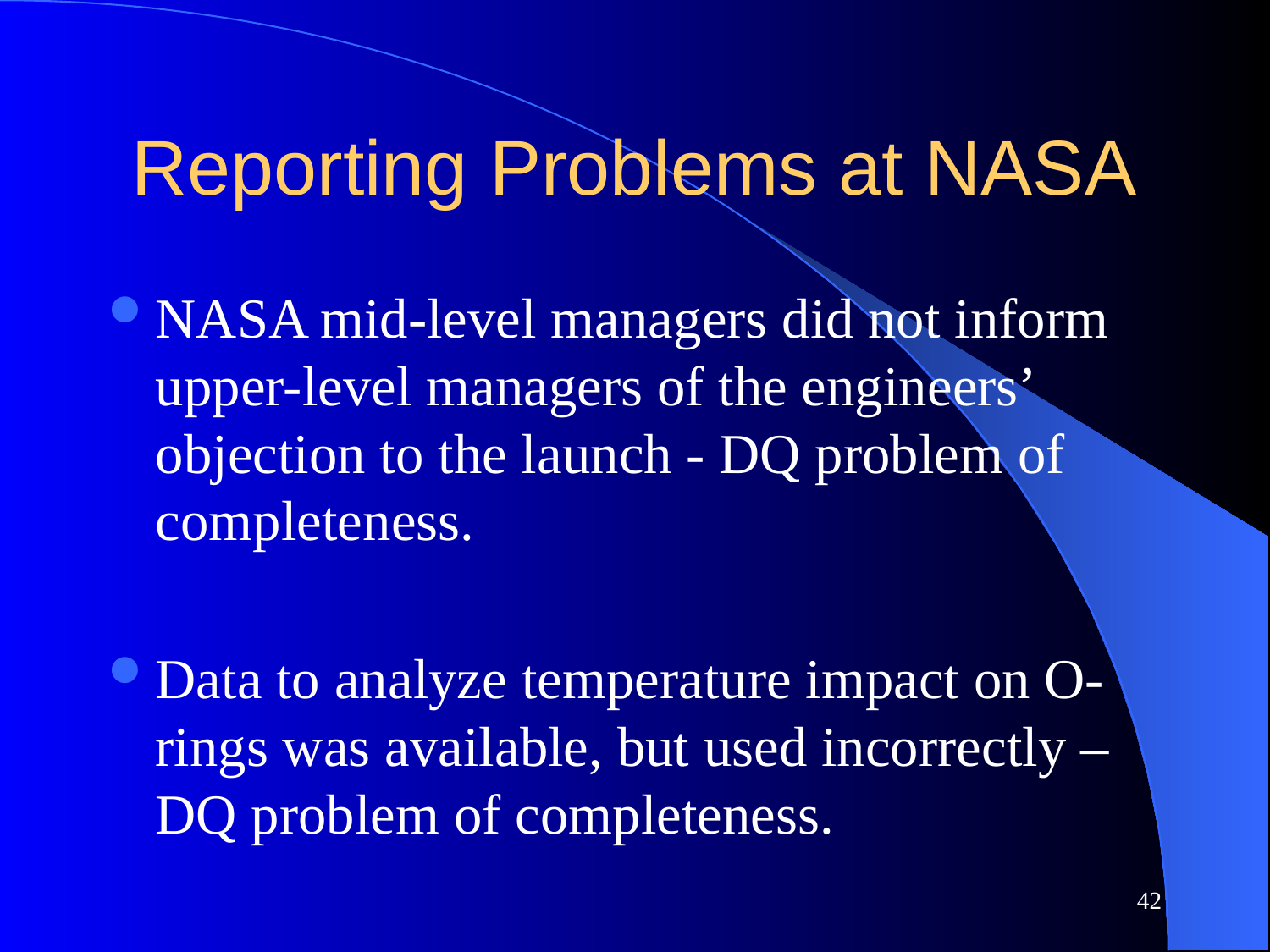

# Reporting Problems at NASA
NASA mid-level managers did not inform upper-level managers of the engineers’ objection to the launch - DQ problem of completeness.

Data to analyze temperature impact on O-rings was available, but used incorrectly – DQ problem of completeness.

42